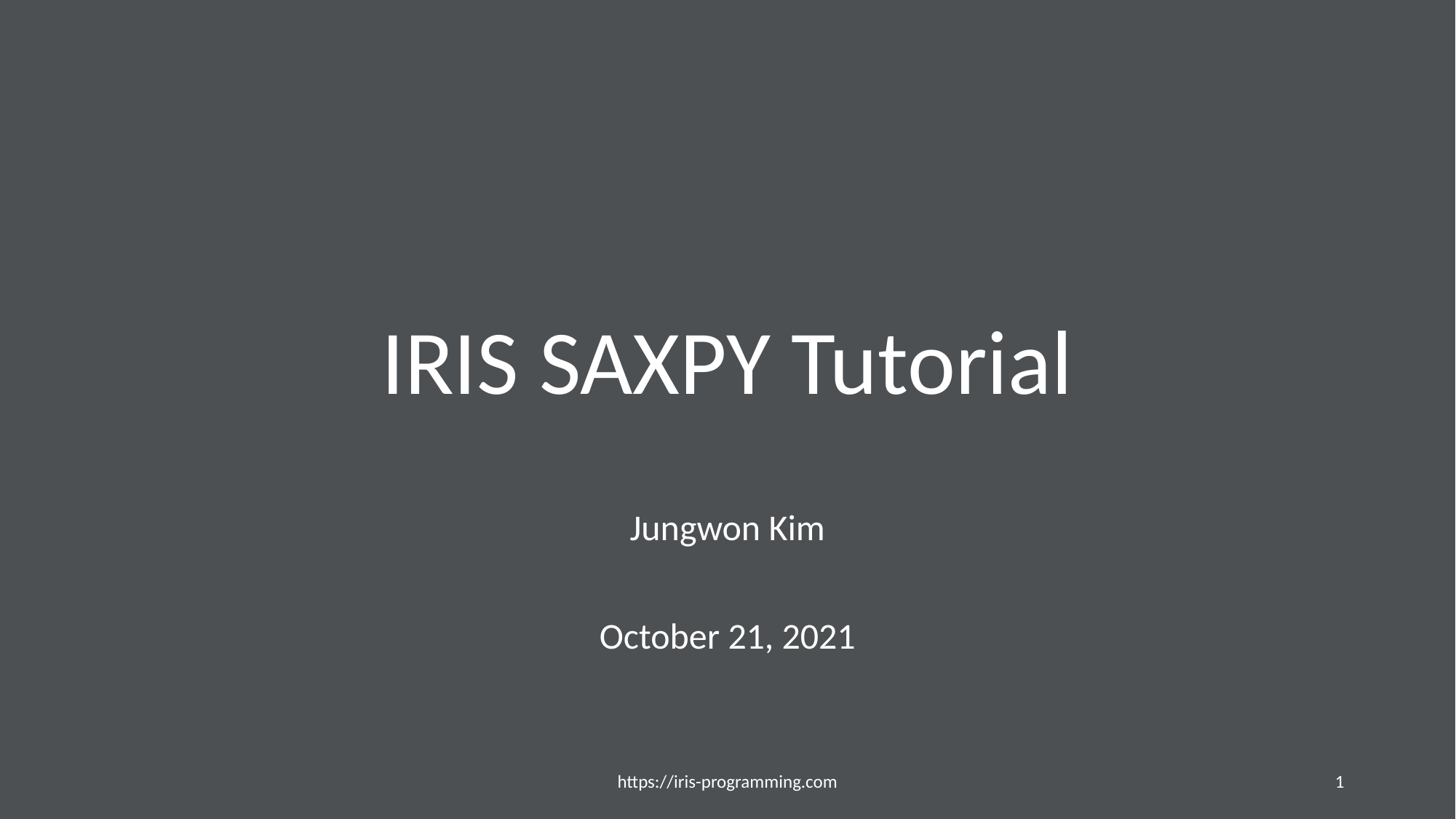

# IRIS SAXPY Tutorial
Jungwon Kim

October 21, 2021
https://iris-programming.com
1